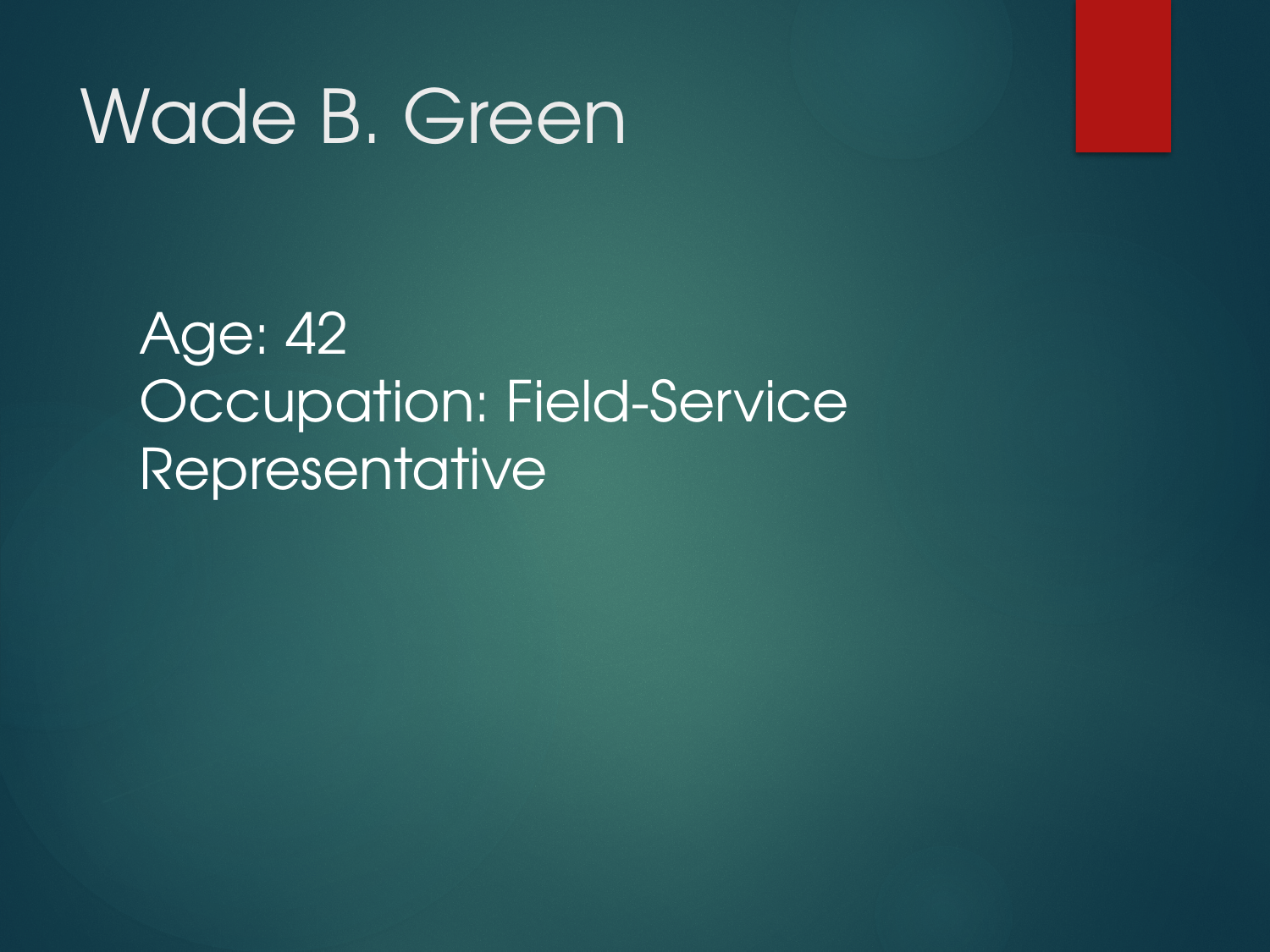

# Wade B. Green

Age: 42
Occupation: Field-Service Representative